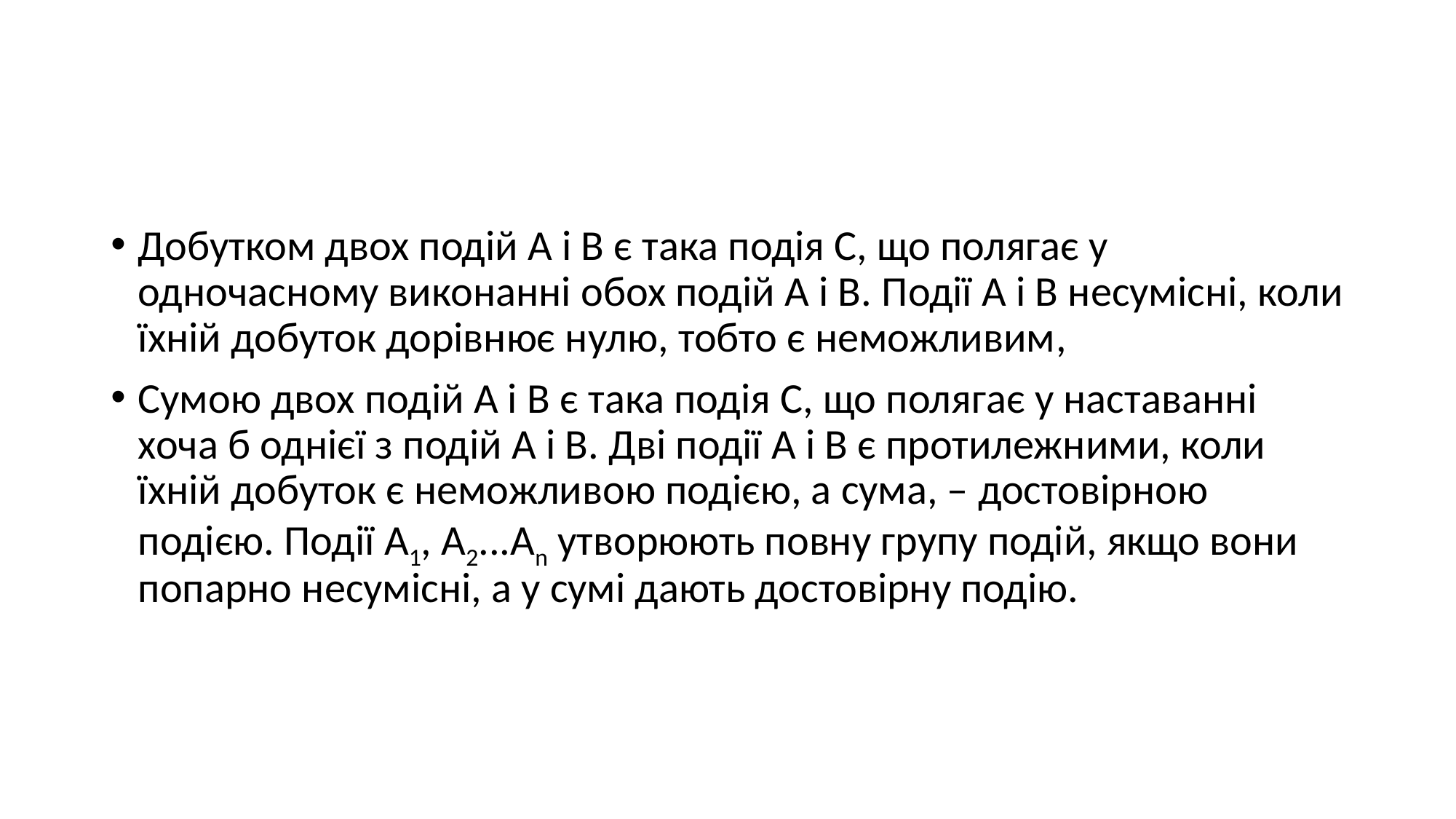

#
Добутком двох подій А і В є така подія С, що полягає у одночасному виконанні обох подій А і В. Події А і В несумісні, коли їхній добуток дорівнює нулю, тобто є неможливим,
Сумою двох подій А і В є така подія С, що полягає у наставанні хоча б однієї з подій А і В. Дві події А і В є протилежними, коли їхній добуток є неможливою подією, а сума, – достовірною подією. Події А1, А2...Аn утворюють повну групу подій, якщо вони попарно несумісні, а у сумі дають достовірну подію.